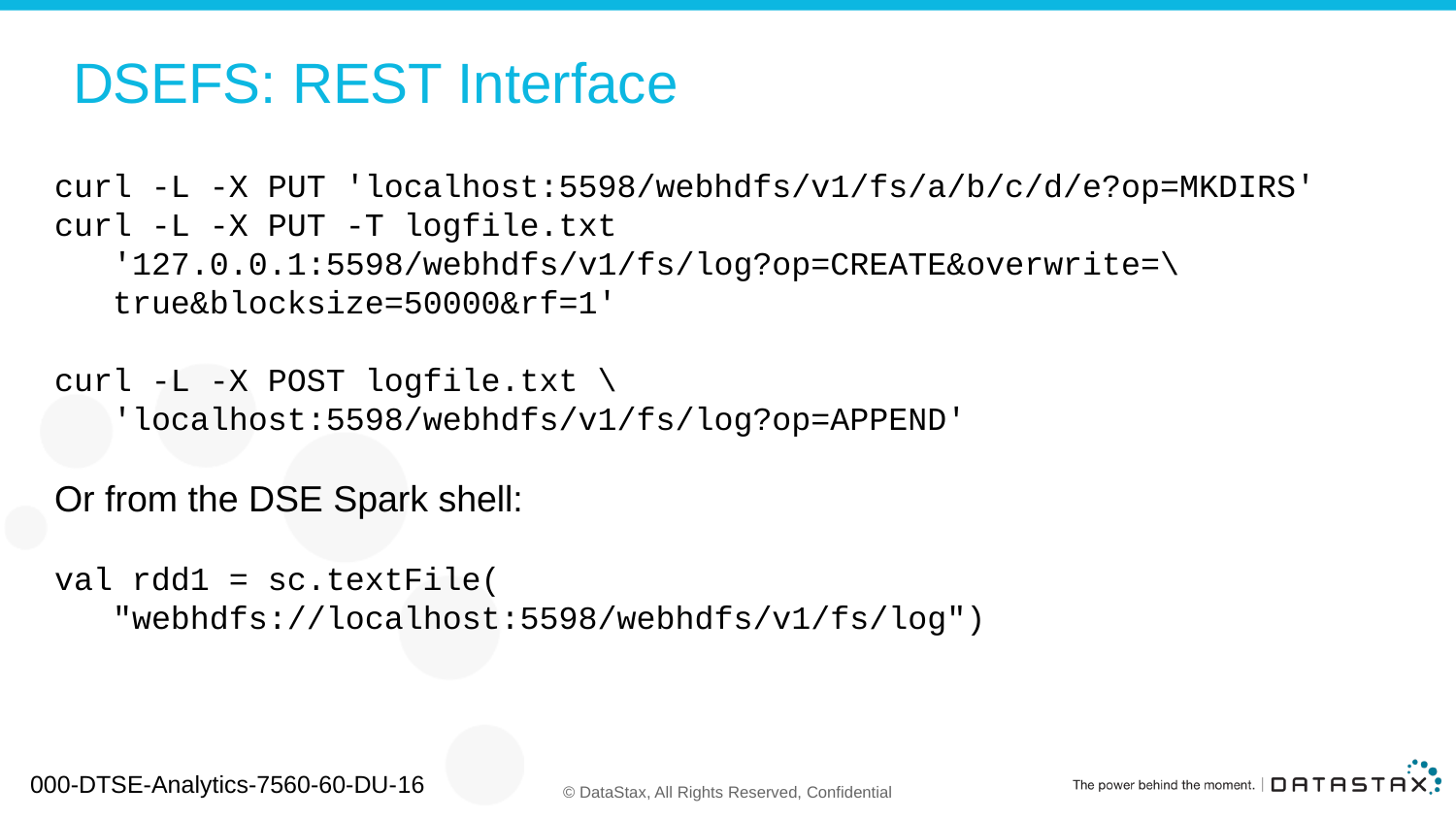

# DSEFS: REST Interface
curl -L -X PUT 'localhost:5598/webhdfs/v1/fs/a/b/c/d/e?op=MKDIRS'
curl -L -X PUT -T logfile.txt
   '127.0.0.1:5598/webhdfs/v1/fs/log?op=CREATE&overwrite=\
   true&blocksize=50000&rf=1'

curl -L -X POST logfile.txt \
   'localhost:5598/webhdfs/v1/fs/log?op=APPEND'

Or from the DSE Spark shell:

val rdd1 = sc.textFile(
   "webhdfs://localhost:5598/webhdfs/v1/fs/log")
000-DTSE-Analytics-7560-60-DU-16